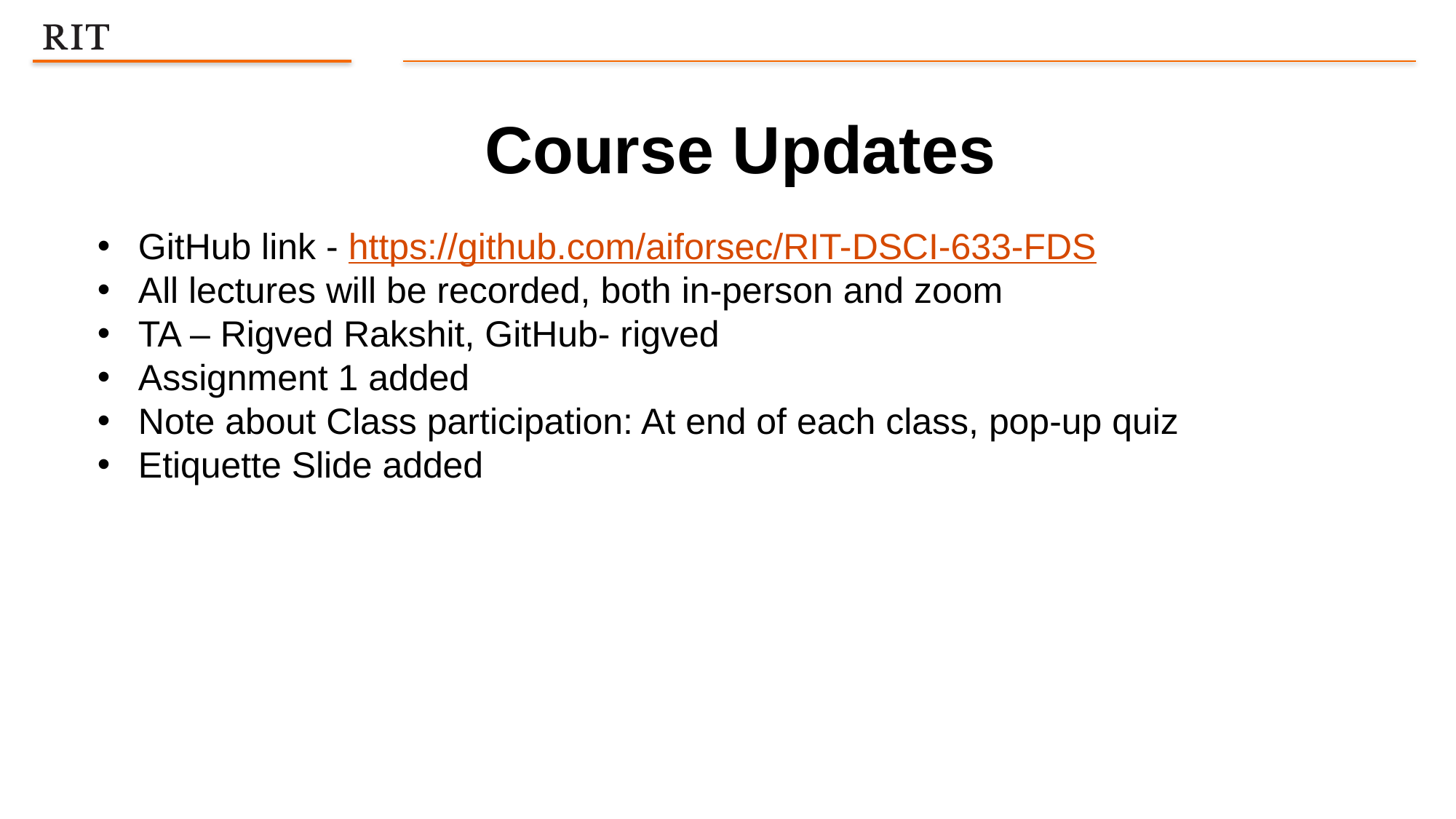

Course Updates
GitHub link - https://github.com/aiforsec/RIT-DSCI-633-FDS
All lectures will be recorded, both in-person and zoom
TA – Rigved Rakshit, GitHub- rigved
Assignment 1 added
Note about Class participation: At end of each class, pop-up quiz
Etiquette Slide added